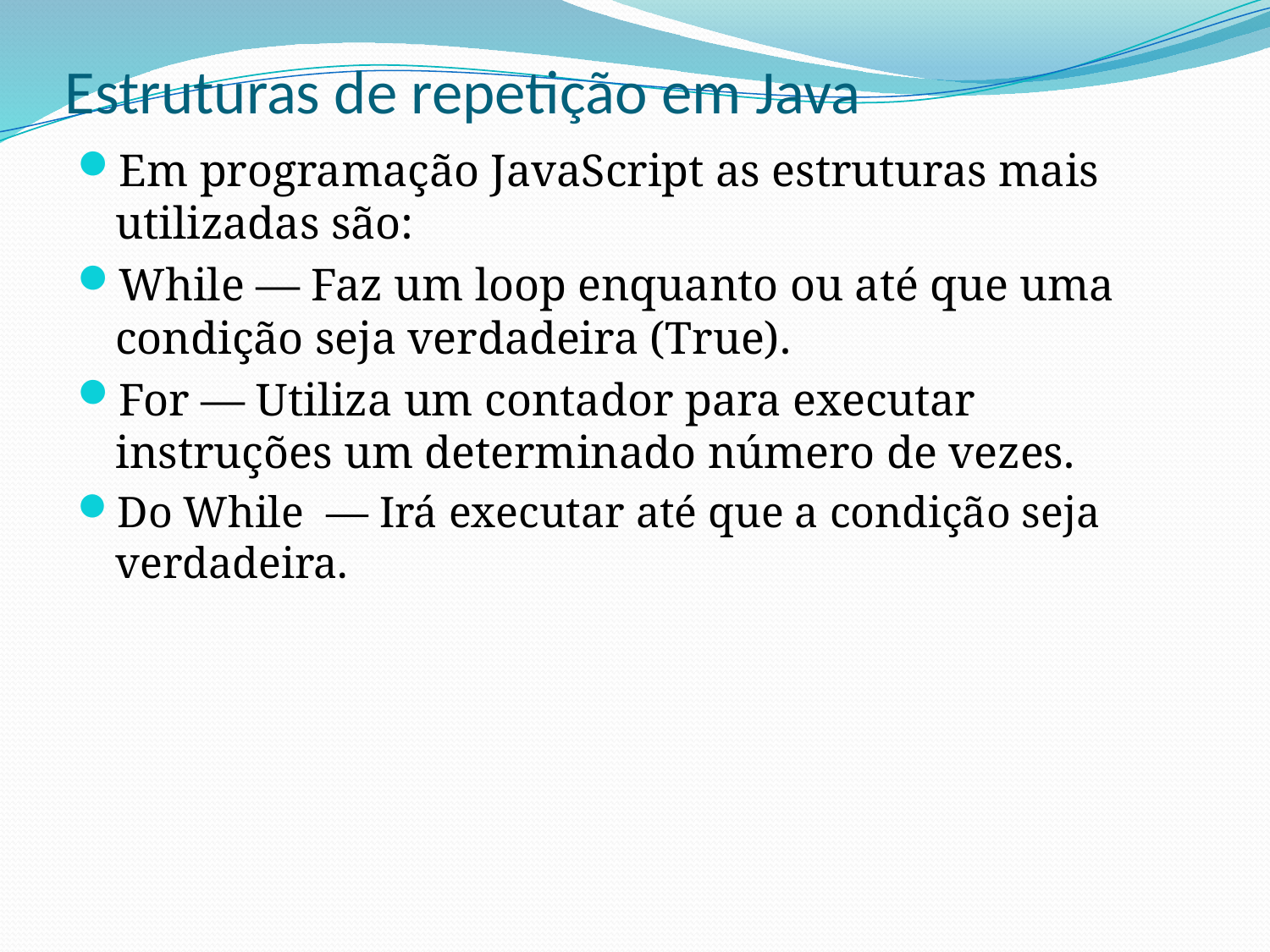

# Estruturas de repetição em Java
Em programação JavaScript as estruturas mais utilizadas são:
While — Faz um loop enquanto ou até que uma condição seja verdadeira (True).
For — Utiliza um contador para executar instruções um determinado número de vezes.
Do While  — Irá executar até que a condição seja verdadeira.